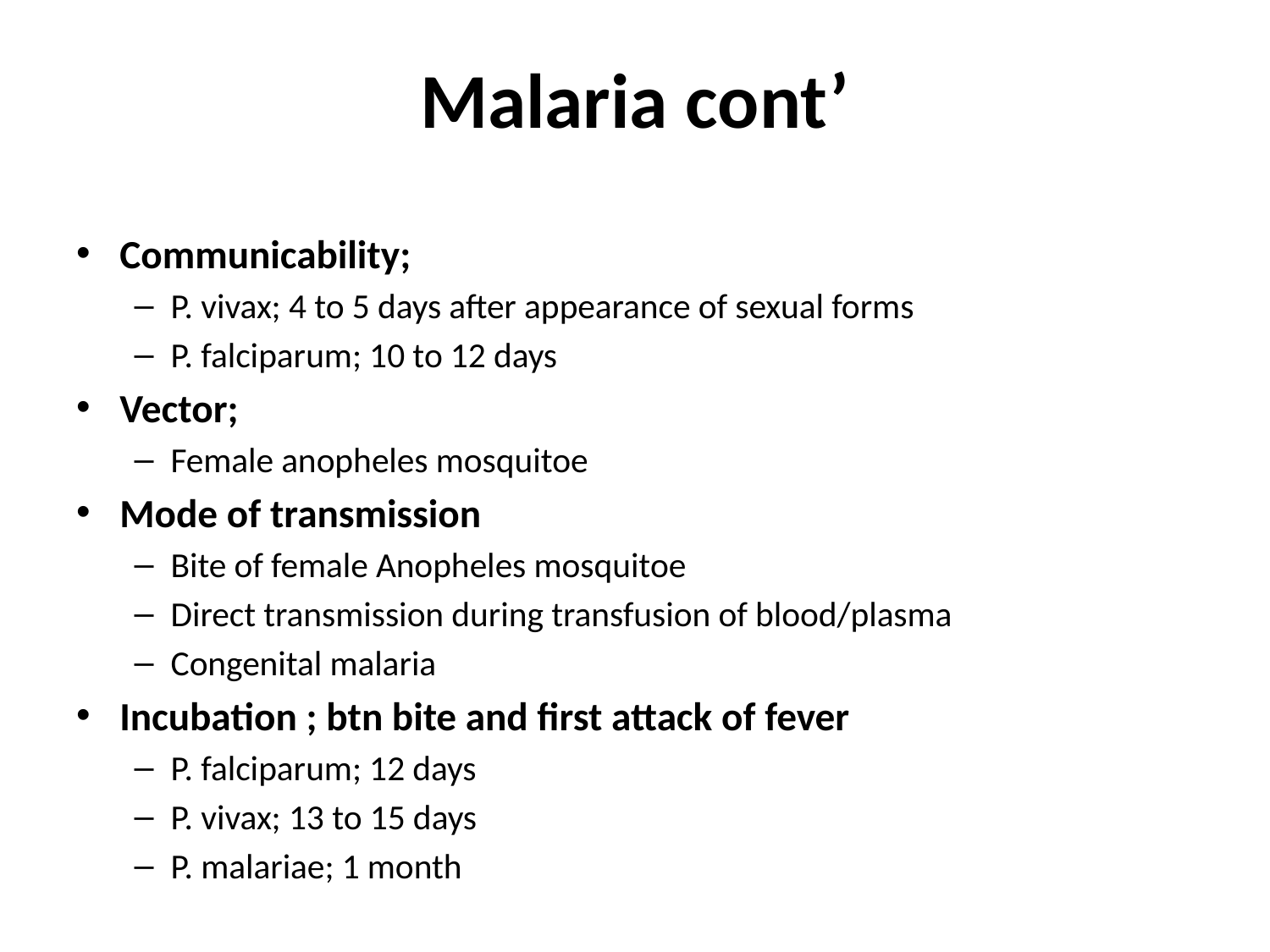

# Malaria cont’
Communicability;
P. vivax; 4 to 5 days after appearance of sexual forms
P. falciparum; 10 to 12 days
Vector;
Female anopheles mosquitoe
Mode of transmission
Bite of female Anopheles mosquitoe
Direct transmission during transfusion of blood/plasma
Congenital malaria
Incubation ; btn bite and first attack of fever
P. falciparum; 12 days
P. vivax; 13 to 15 days
P. malariae; 1 month